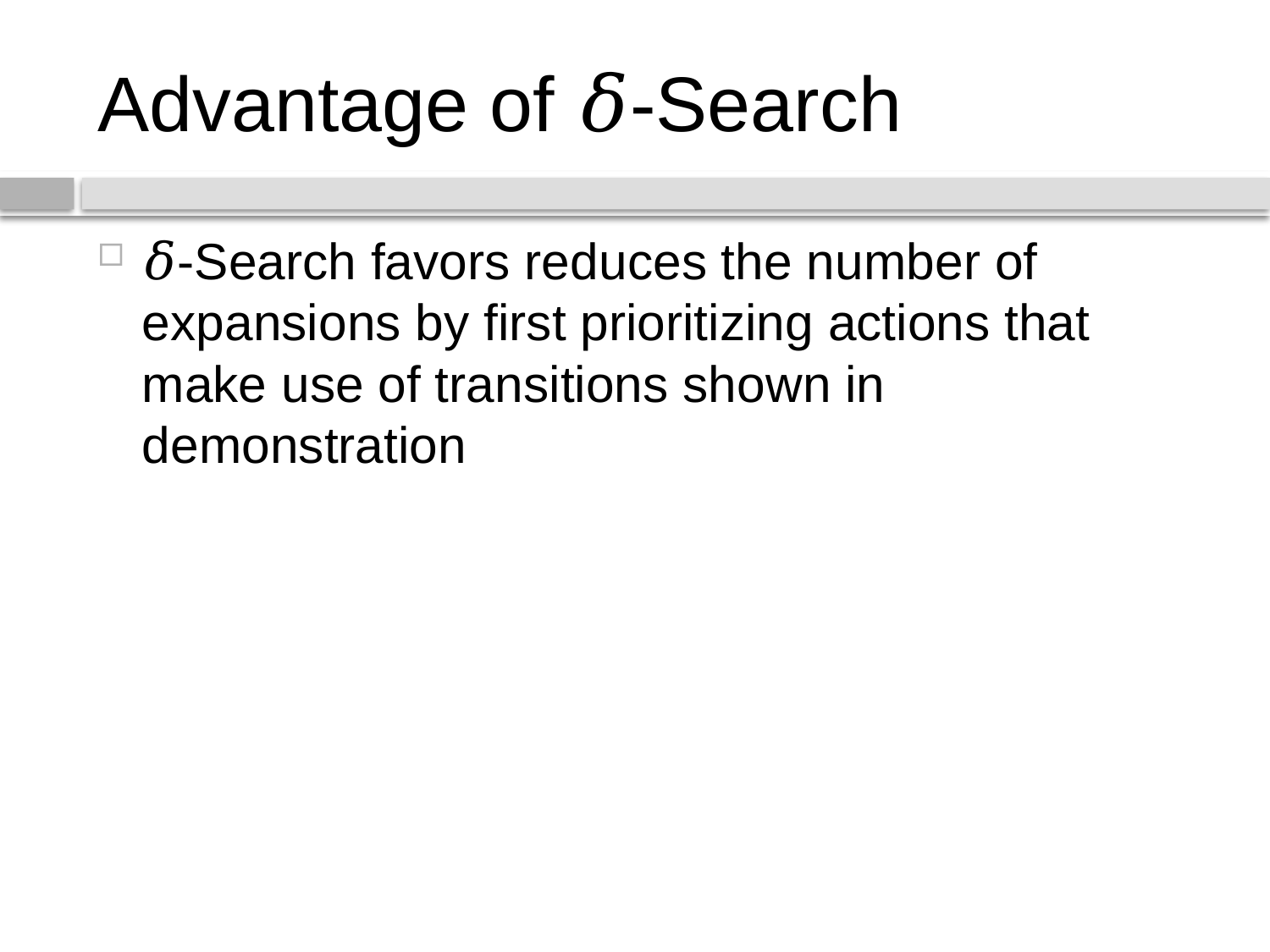

# Advantage of 𝛿-Search
𝛿-Search favors reduces the number of expansions by first prioritizing actions that make use of transitions shown in demonstration